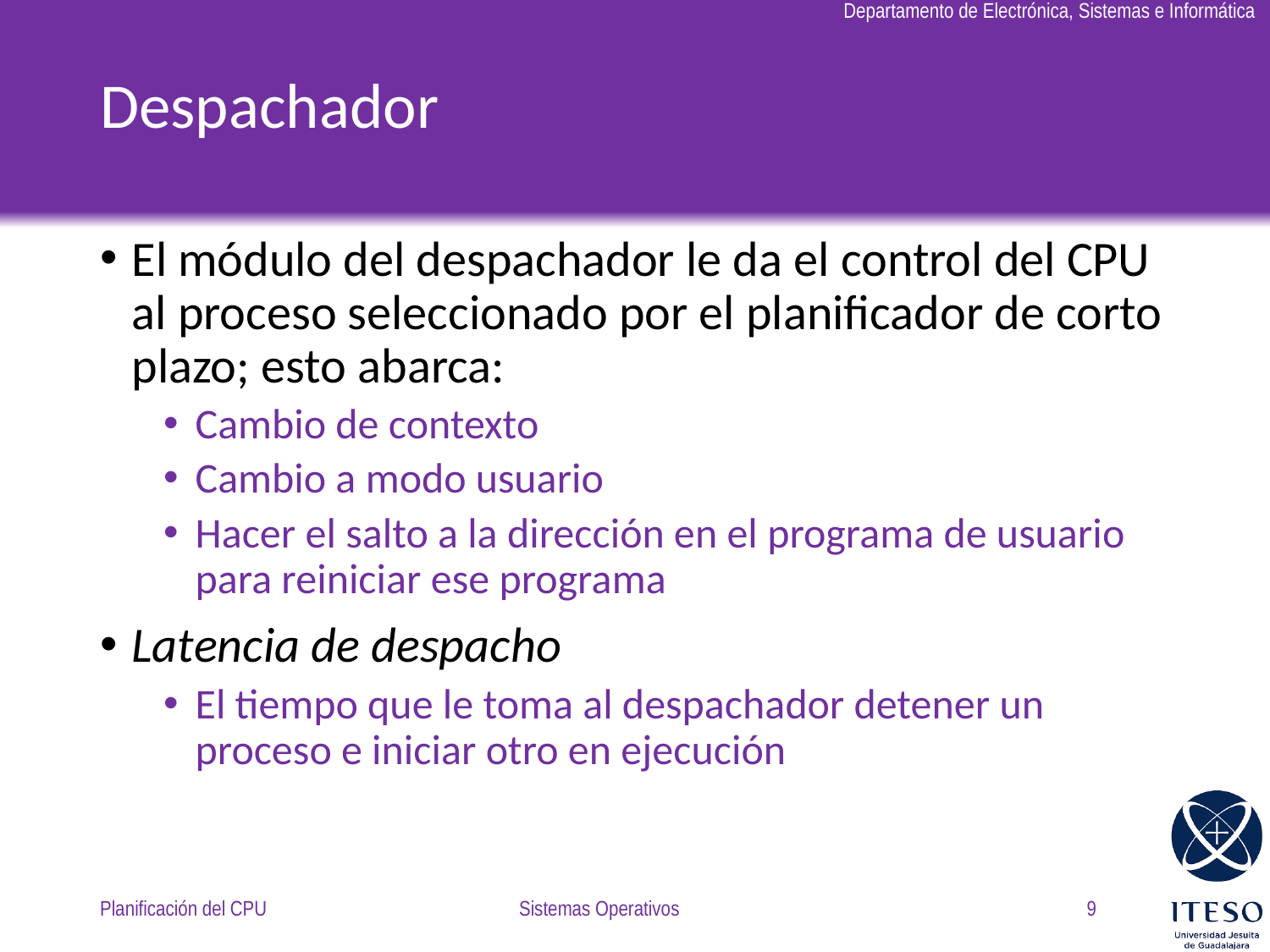

# Despachador
El módulo del despachador le da el control del CPU al proceso seleccionado por el planificador de corto plazo; esto abarca:
Cambio de contexto
Cambio a modo usuario
Hacer el salto a la dirección en el programa de usuario para reiniciar ese programa
Latencia de despacho
El tiempo que le toma al despachador detener un proceso e iniciar otro en ejecución
Planificación del CPU
Sistemas Operativos
9